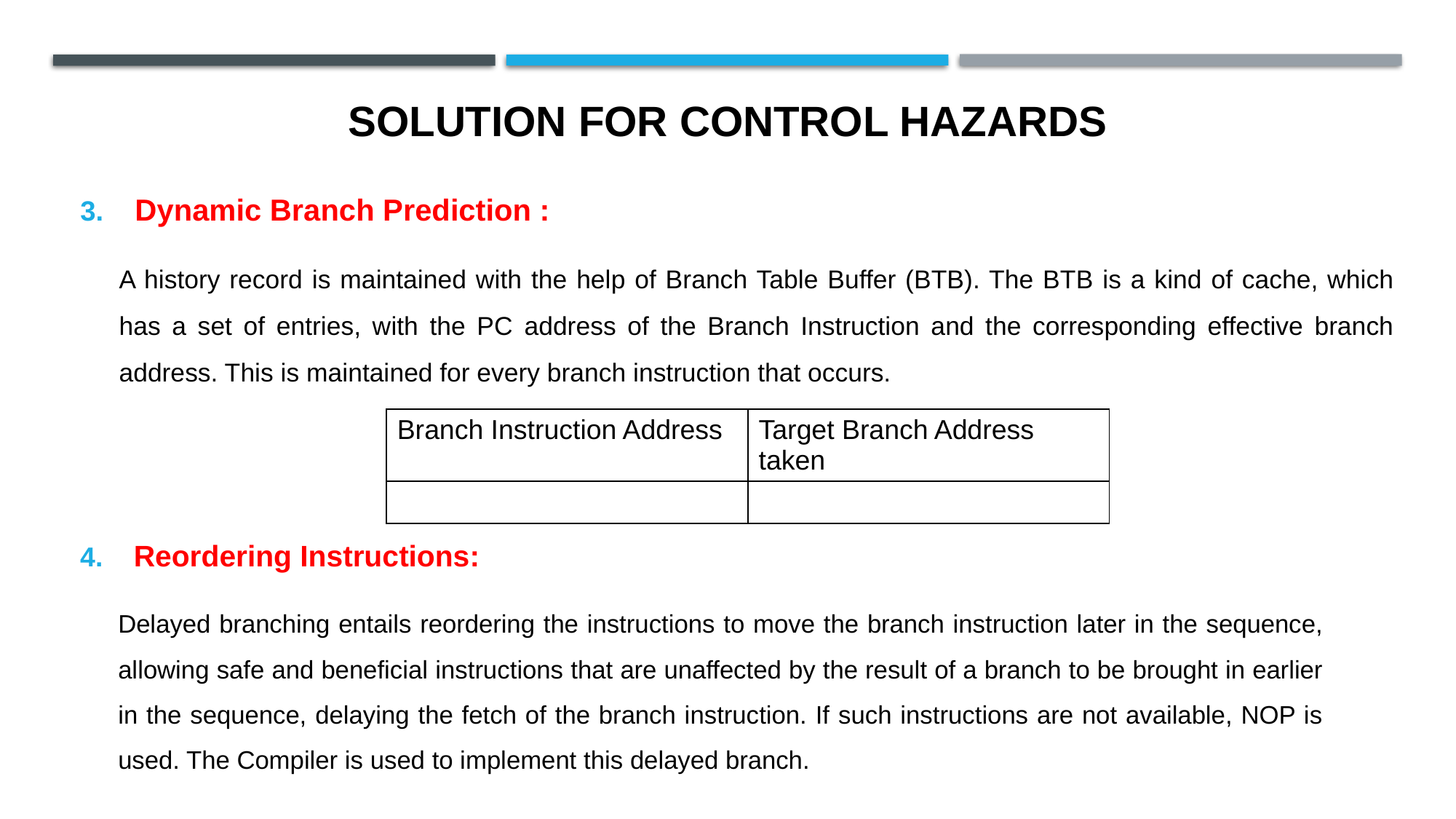

# Solution for Control hazards
Dynamic Branch Prediction :
A history record is maintained with the help of Branch Table Buffer (BTB). The BTB is a kind of cache, which has a set of entries, with the PC address of the Branch Instruction and the corresponding effective branch address. This is maintained for every branch instruction that occurs.
| Branch Instruction Address | Target Branch Address taken |
| --- | --- |
|  |  |
Reordering Instructions:
Delayed branching entails reordering the instructions to move the branch instruction later in the sequence, allowing safe and beneficial instructions that are unaffected by the result of a branch to be brought in earlier in the sequence, delaying the fetch of the branch instruction. If such instructions are not available, NOP is used. The Compiler is used to implement this delayed branch.